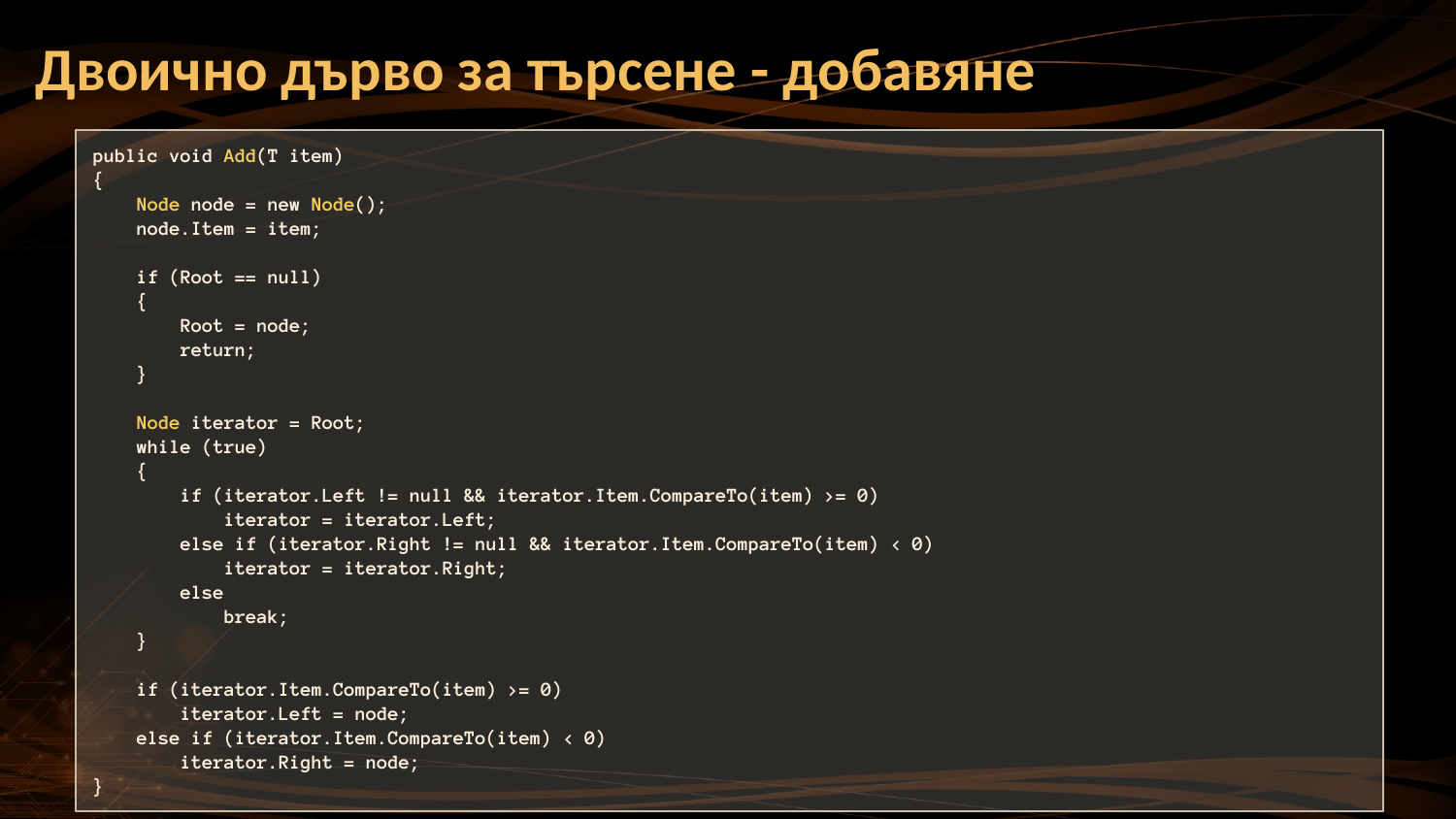

Двоично дърво за търсене - добавяне
public void Add(T item)
{
    Node node = new Node();
    node.Item = item;

    if (Root == null)
    {
        Root = node;
        return;
    }

    Node iterator = Root;
    while (true)
    {
        if (iterator.Left != null && iterator.Item.CompareTo(item) >= 0)
            iterator = iterator.Left;
        else if (iterator.Right != null && iterator.Item.CompareTo(item) < 0)
            iterator = iterator.Right;
        else
            break;
    }

    if (iterator.Item.CompareTo(item) >= 0)
        iterator.Left = node;
    else if (iterator.Item.CompareTo(item) < 0)
        iterator.Right = node;
}